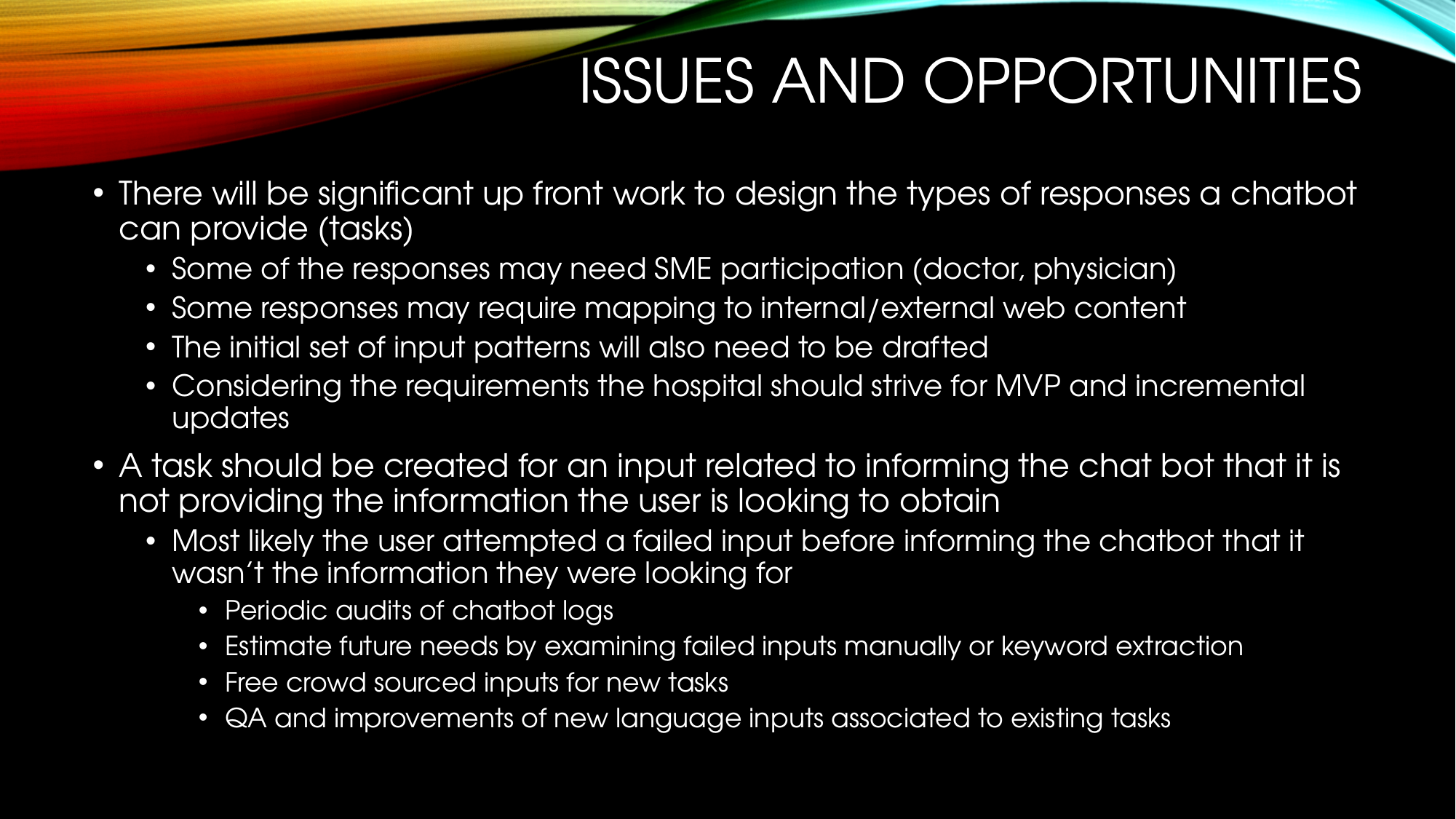

# Issues and Opportunities
There will be significant up front work to design the types of responses a chatbot can provide (tasks)
Some of the responses may need SME participation (doctor, physician)
Some responses may require mapping to internal/external web content
The initial set of input patterns will also need to be drafted
Considering the requirements the hospital should strive for MVP and incremental updates
A task should be created for an input related to informing the chat bot that it is not providing the information the user is looking to obtain
Most likely the user attempted a failed input before informing the chatbot that it wasn’t the information they were looking for
Periodic audits of chatbot logs
Estimate future needs by examining failed inputs manually or keyword extraction
Free crowd sourced inputs for new tasks
QA and improvements of new language inputs associated to existing tasks